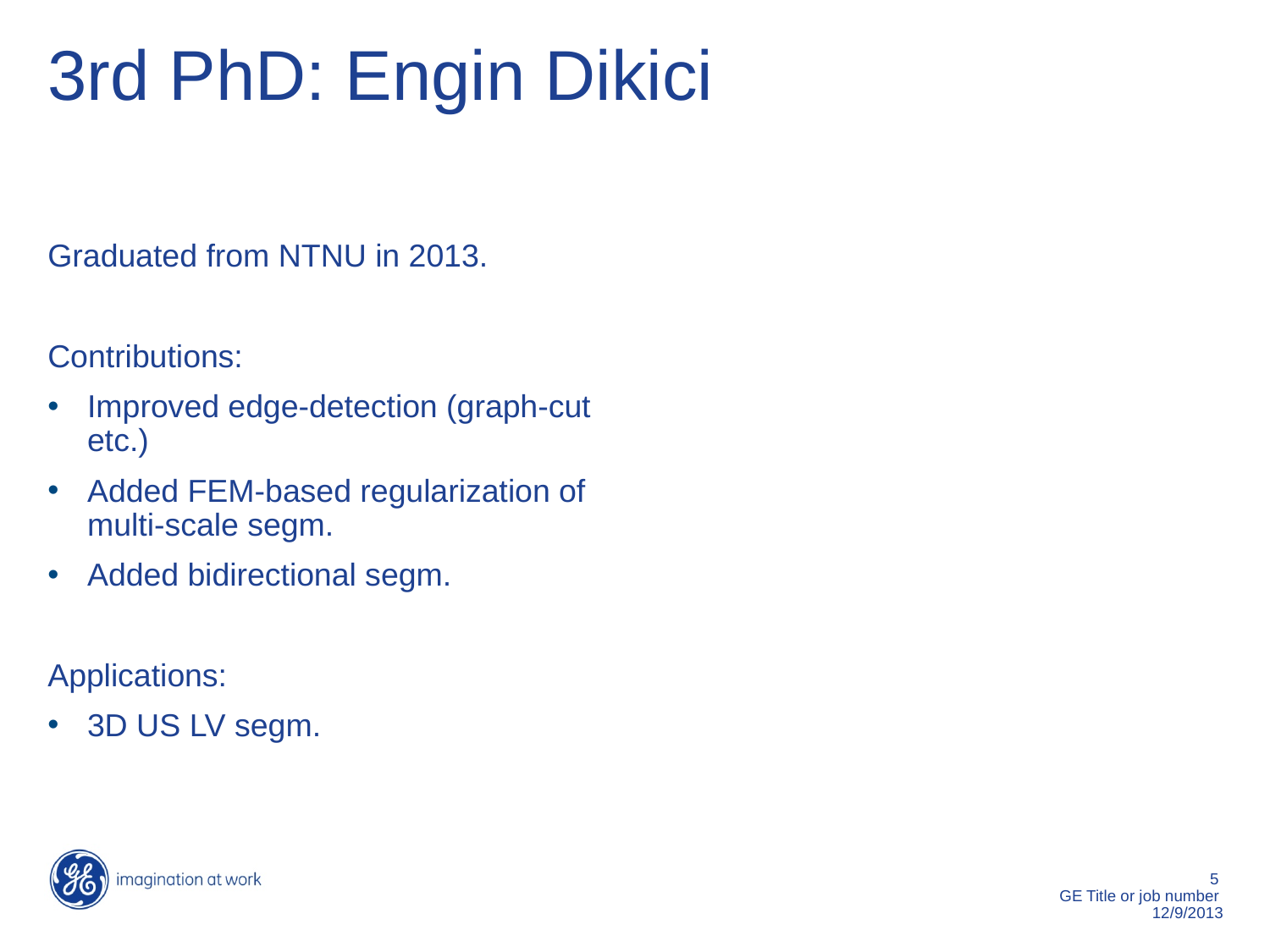

# 3rd PhD: Engin Dikici
Graduated from NTNU in 2013.

Contributions:
Improved edge-detection (graph-cut etc.)
Added FEM-based regularization of multi-scale segm.
Added bidirectional segm.

Applications:
3D US LV segm.